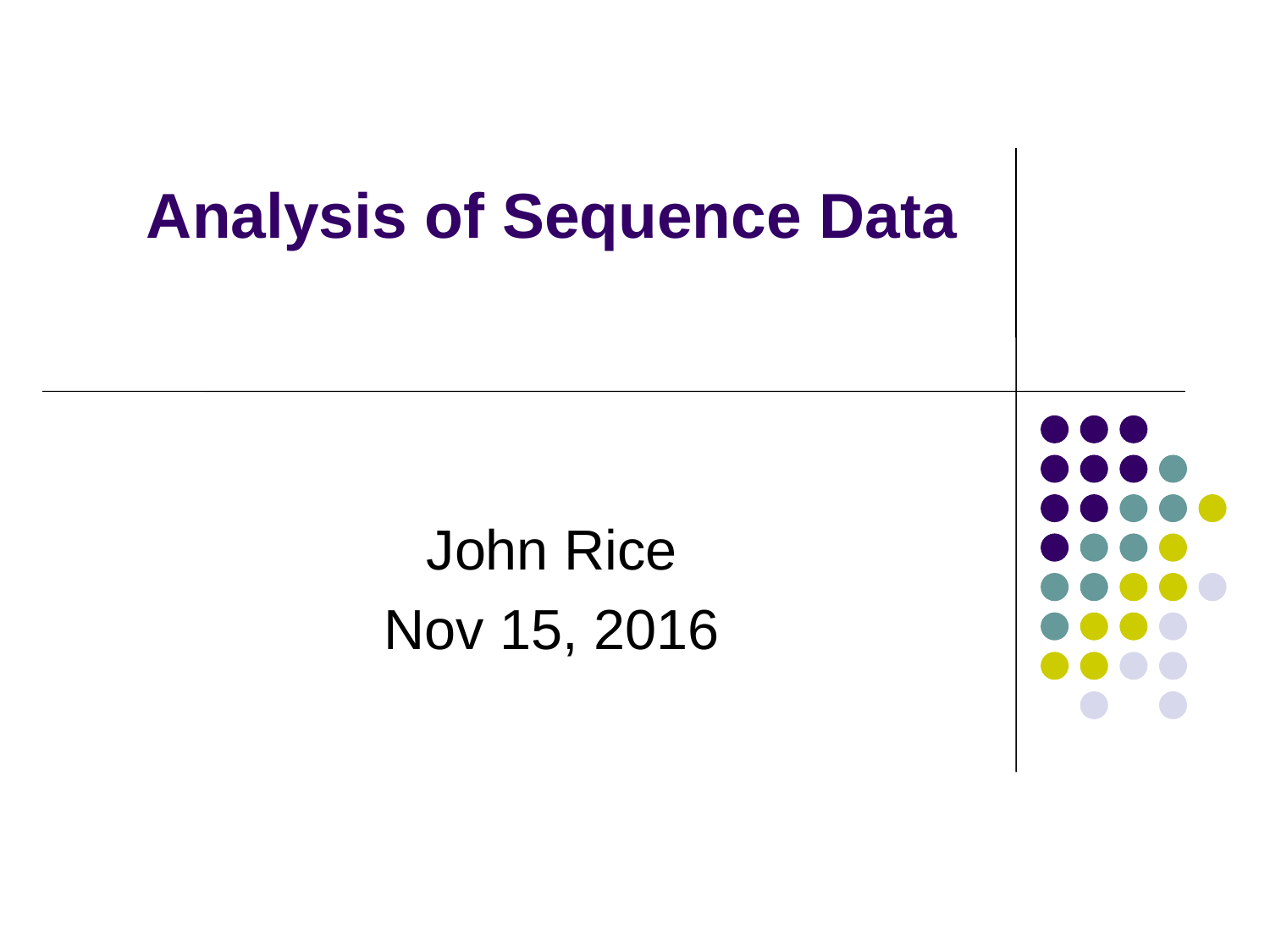

# Analysis of Sequence Data
John Rice
Nov 15, 2016